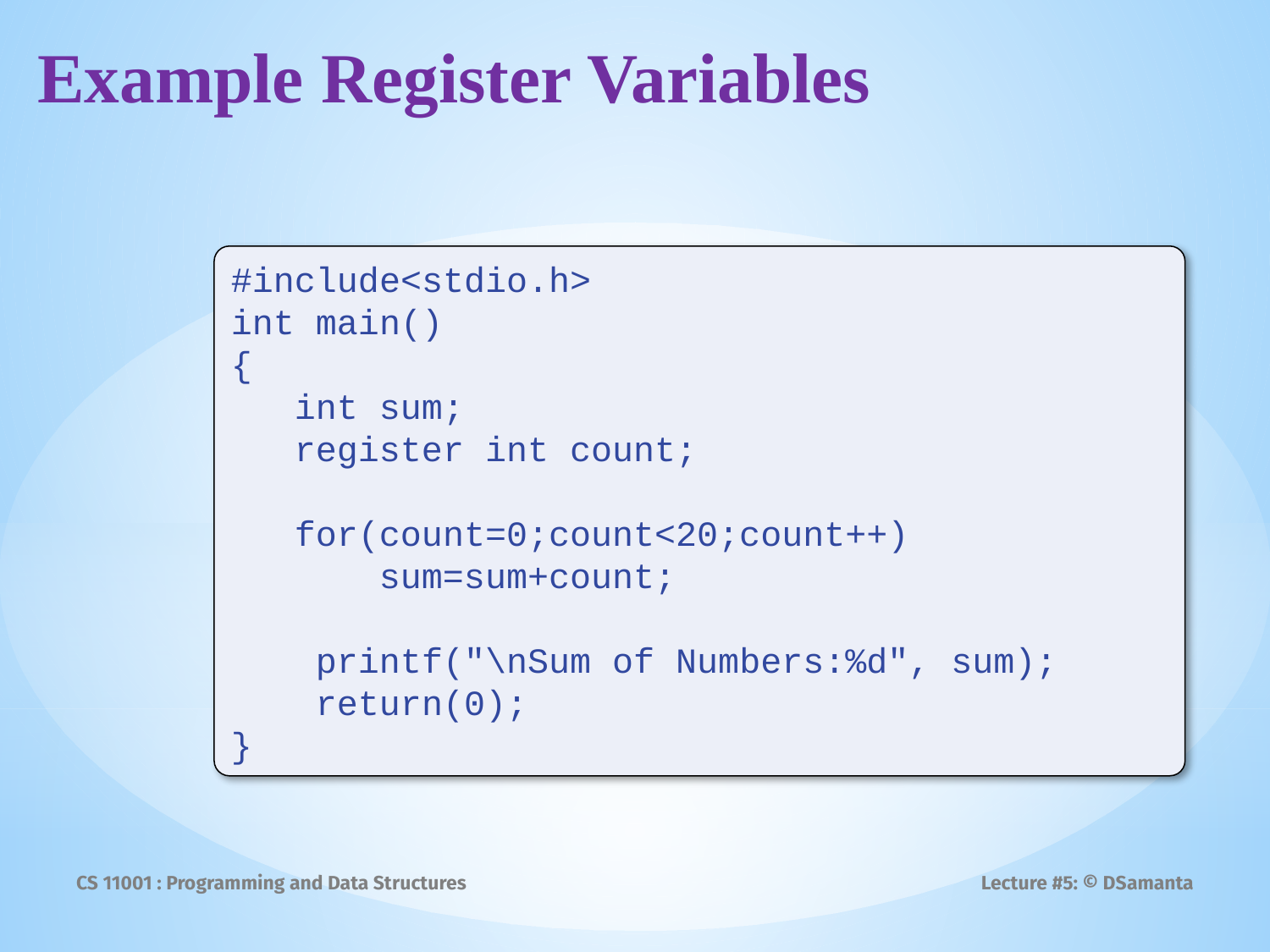

# Example Register Variables
#include<stdio.h>
int main()
{
   int sum;
   register int count;

   for(count=0;count<20;count++)
       sum=sum+count;

    printf("\nSum of Numbers:%d", sum);
    return(0);
}
CS 11001 : Programming and Data Structures
67
Lecture #5: © DSamanta